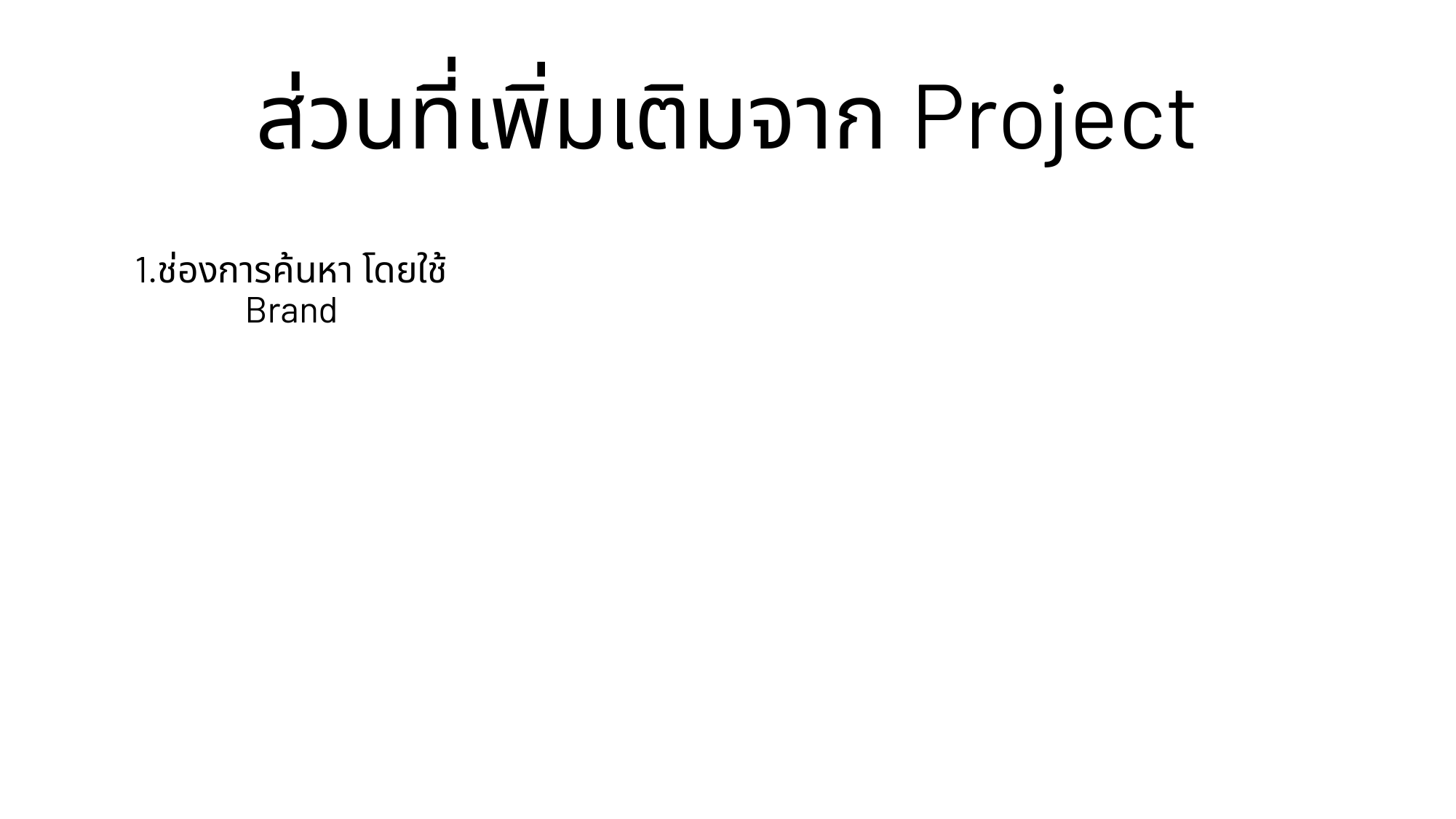

# ส่วนที่เพิ่มเติมจาก Project
1.ช่องการค้นหา โดยใช้ Brand